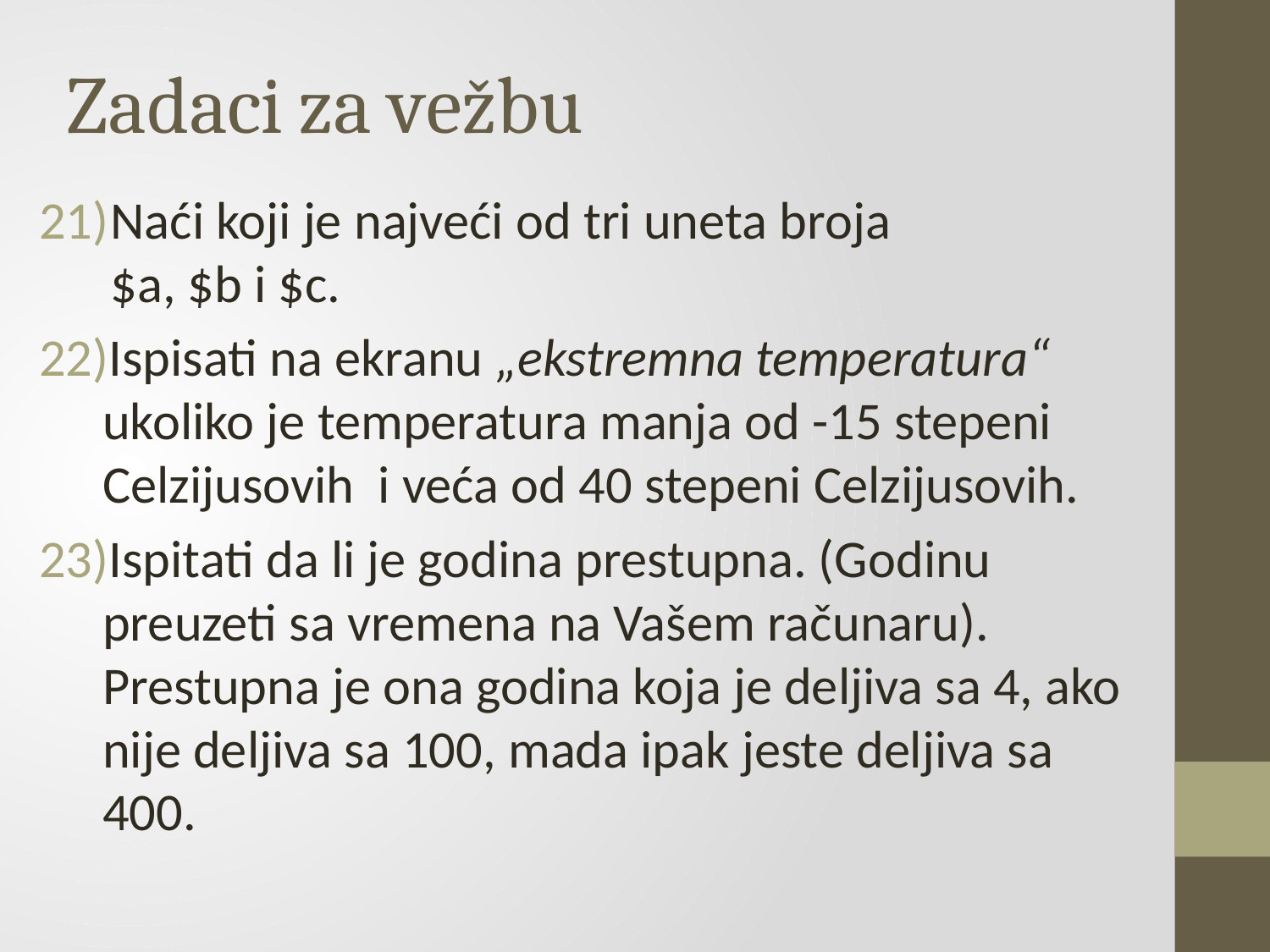

# Zadaci za vežbu
Naći koji je najveći od tri uneta broja
$a, $b i $c.
Ispisati na ekranu „ekstremna temperatura“ ukoliko je temperatura manja od -15 stepeni Celzijusovih  i veća od 40 stepeni Celzijusovih.
Ispitati da li je godina prestupna. (Godinu preuzeti sa vremena na Vašem računaru).
Prestupna je ona godina koja je deljiva sa 4, ako nije deljiva sa 100, mada ipak jeste deljiva sa 400.